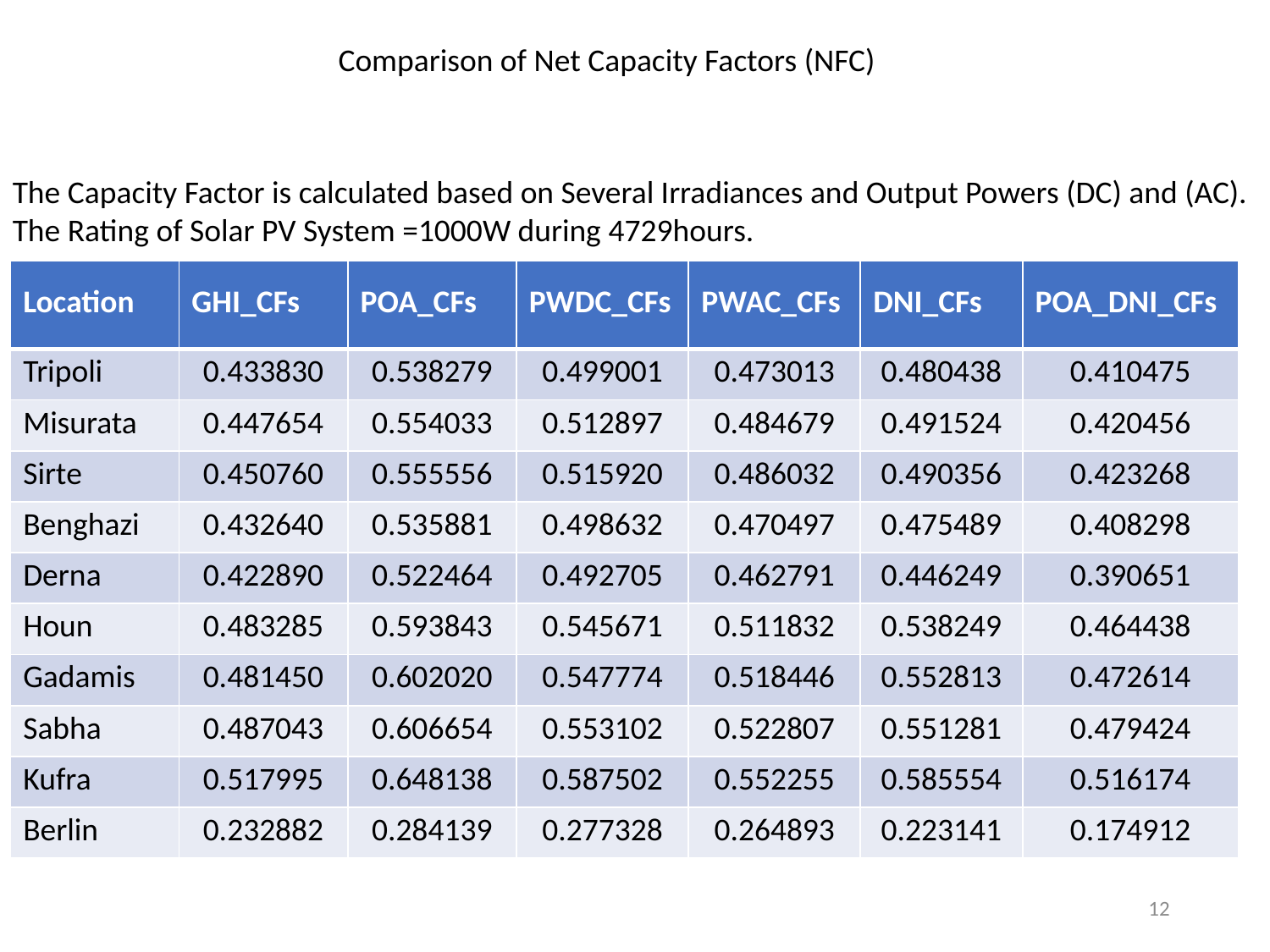

Comparison of Net Capacity Factors (NFC)
The Capacity Factor is calculated based on Several Irradiances and Output Powers (DC) and (AC).
The Rating of Solar PV System =1000W during 4729hours.
| Location | GHI\_CFs | POA\_CFs | PWDC\_CFs | PWAC\_CFs | DNI\_CFs | POA\_DNI\_CFs |
| --- | --- | --- | --- | --- | --- | --- |
| Tripoli | 0.433830 | 0.538279 | 0.499001 | 0.473013 | 0.480438 | 0.410475 |
| Misurata | 0.447654 | 0.554033 | 0.512897 | 0.484679 | 0.491524 | 0.420456 |
| Sirte | 0.450760 | 0.555556 | 0.515920 | 0.486032 | 0.490356 | 0.423268 |
| Benghazi | 0.432640 | 0.535881 | 0.498632 | 0.470497 | 0.475489 | 0.408298 |
| Derna | 0.422890 | 0.522464 | 0.492705 | 0.462791 | 0.446249 | 0.390651 |
| Houn | 0.483285 | 0.593843 | 0.545671 | 0.511832 | 0.538249 | 0.464438 |
| Gadamis | 0.481450 | 0.602020 | 0.547774 | 0.518446 | 0.552813 | 0.472614 |
| Sabha | 0.487043 | 0.606654 | 0.553102 | 0.522807 | 0.551281 | 0.479424 |
| Kufra | 0.517995 | 0.648138 | 0.587502 | 0.552255 | 0.585554 | 0.516174 |
| Berlin | 0.232882 | 0.284139 | 0.277328 | 0.264893 | 0.223141 | 0.174912 |
12